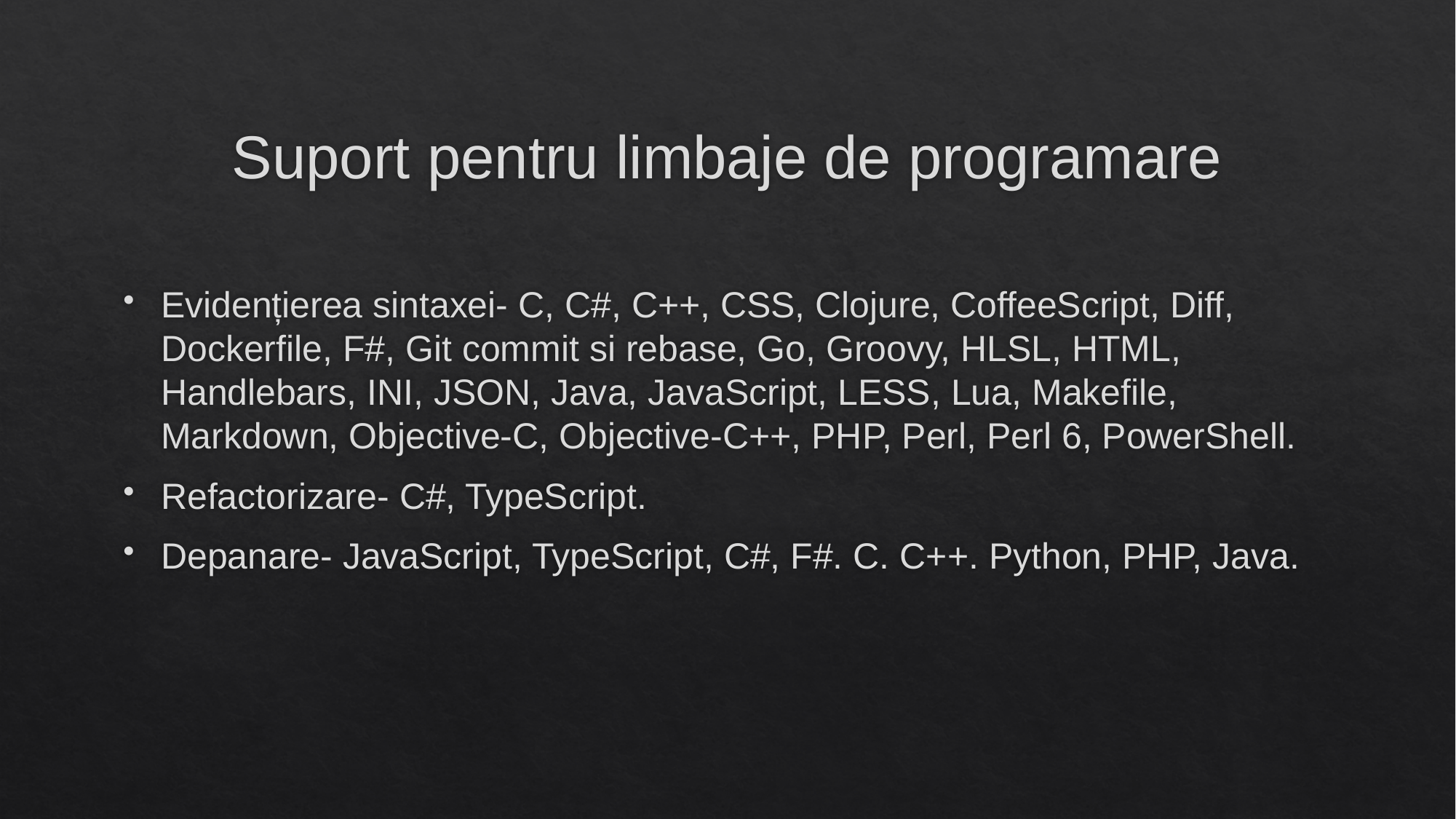

# Suport pentru limbaje de programare
Evidențierea sintaxei- C, C#, C++, CSS, Clojure, CoffeeScript, Diff, Dockerfile, F#, Git commit si rebase, Go, Groovy, HLSL, HTML, Handlebars, INI, JSON, Java, JavaScript, LESS, Lua, Makefile, Markdown, Objective-C, Objective-C++, PHP, Perl, Perl 6, PowerShell.
Refactorizare- C#, TypeScript.
Depanare- JavaScript, TypeScript, C#, F#. C. C++. Python, PHP, Java.